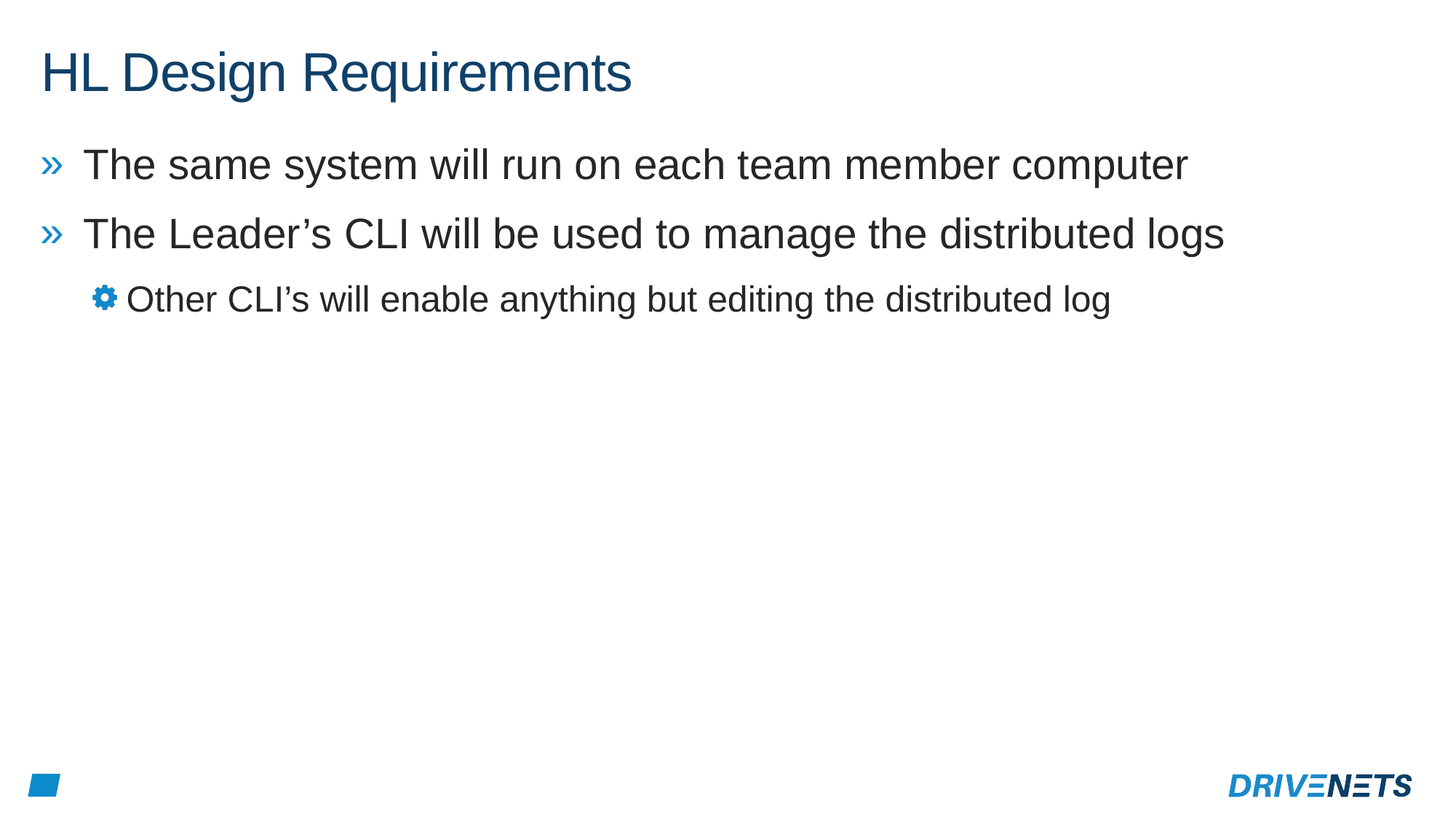

# HL Design Requirements
The same system will run on each team member computer
The Leader’s CLI will be used to manage the distributed logs
Other CLI’s will enable anything but editing the distributed log